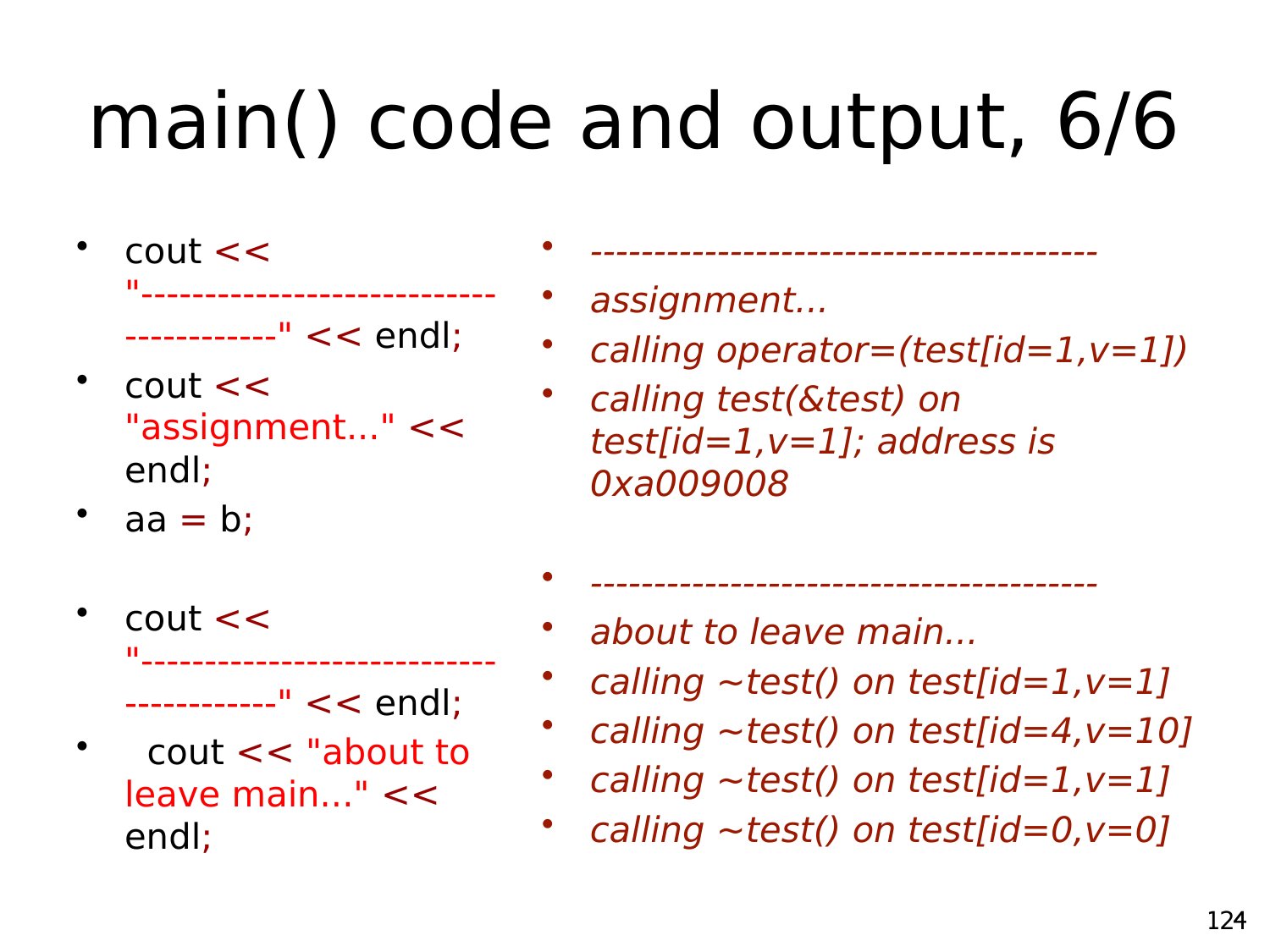

# main() code and output, 6/6
cout << "----------------------------------------" << endl;
cout << "assignment..." << endl;
aa = b;

cout << "----------------------------------------" << endl;
  cout << "about to leave main..." << endl;
----------------------------------------
assignment...
calling operator=(test[id=1,v=1])
calling test(&test) on test[id=1,v=1]; address is 0xa009008

----------------------------------------
about to leave main...
calling ~test() on test[id=1,v=1]
calling ~test() on test[id=4,v=10]
calling ~test() on test[id=1,v=1]
calling ~test() on test[id=0,v=0]